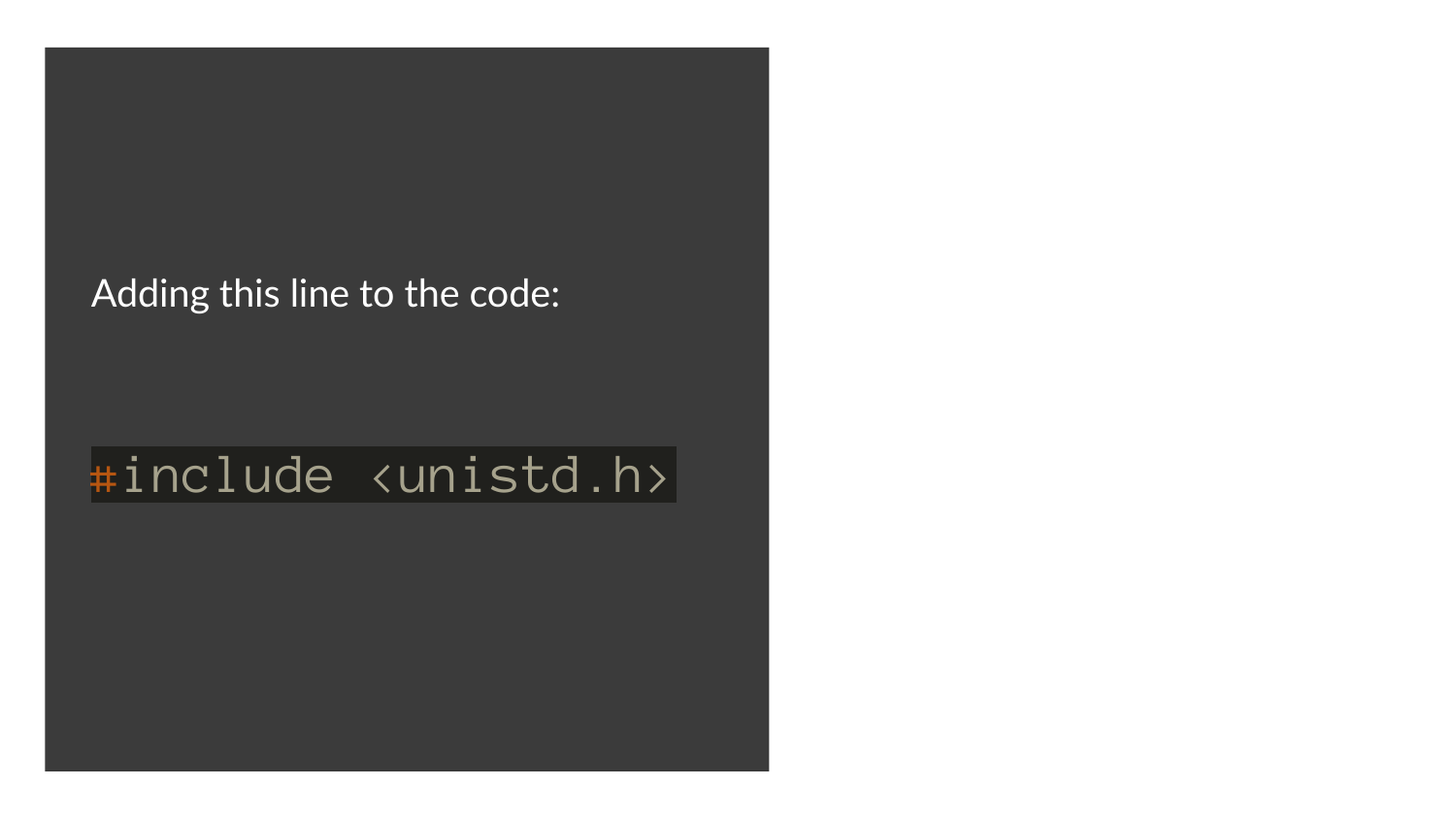

Adding this line to the code:

#include <unistd.h>